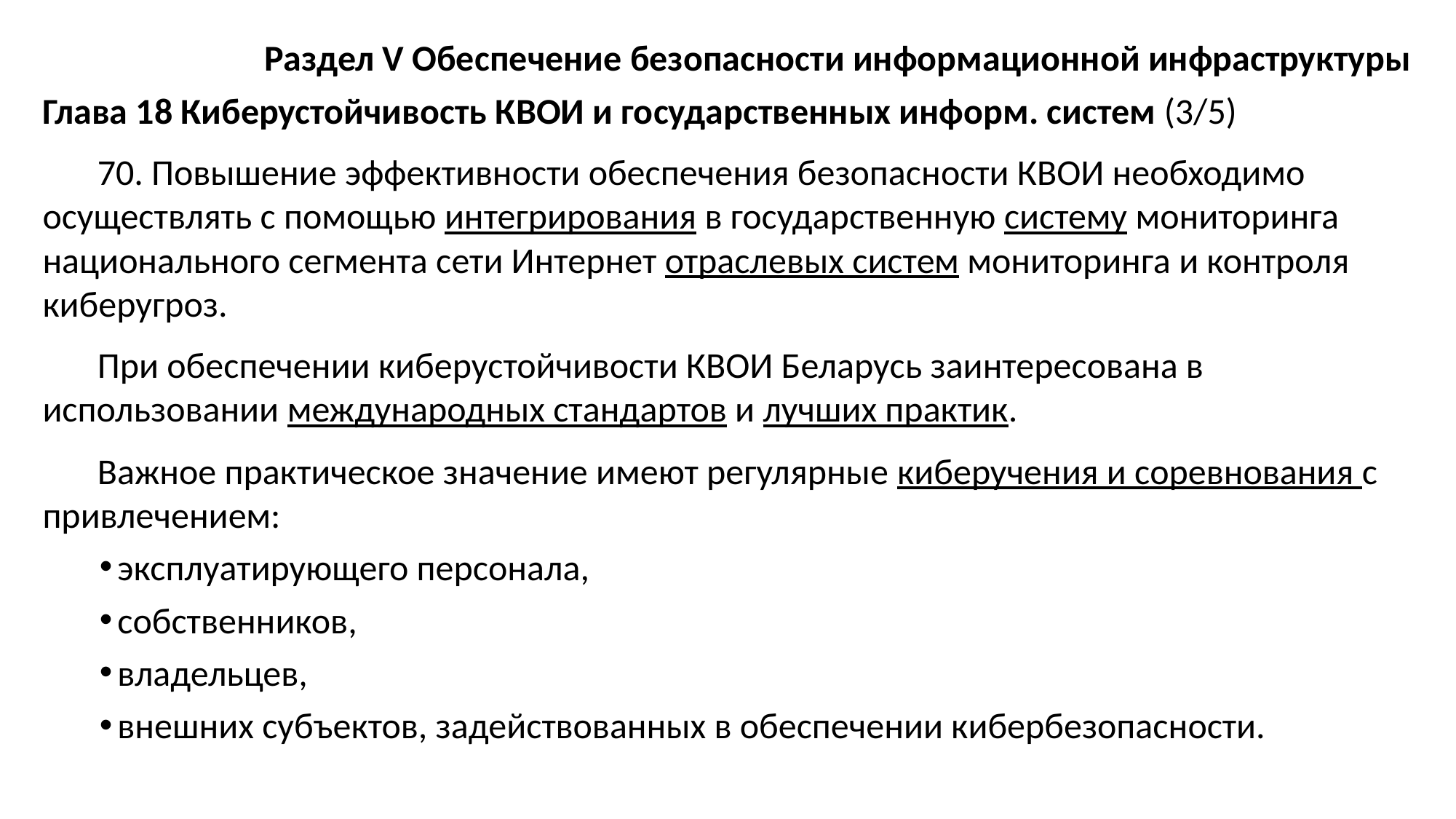

Раздел V Обеспечение безопасности информационной инфраструктуры
Глава 18 Киберустойчивость КВОИ и государственных информ. систем (3/5)
70. Повышение эффективности обеспечения безопасности КВОИ необходимо осуществлять с помощью интегрирования в государственную систему мониторинга национального сегмента сети Интернет отраслевых систем мониторинга и контроля киберугроз.
При обеспечении киберустойчивости КВОИ Беларусь заинтересована в использовании международных стандартов и лучших практик.
Важное практическое значение имеют регулярные киберучения и соревнования с привлечением:
эксплуатирующего персонала,
собственников,
владельцев,
внешних субъектов, задействованных в обеспечении кибербезопасности.